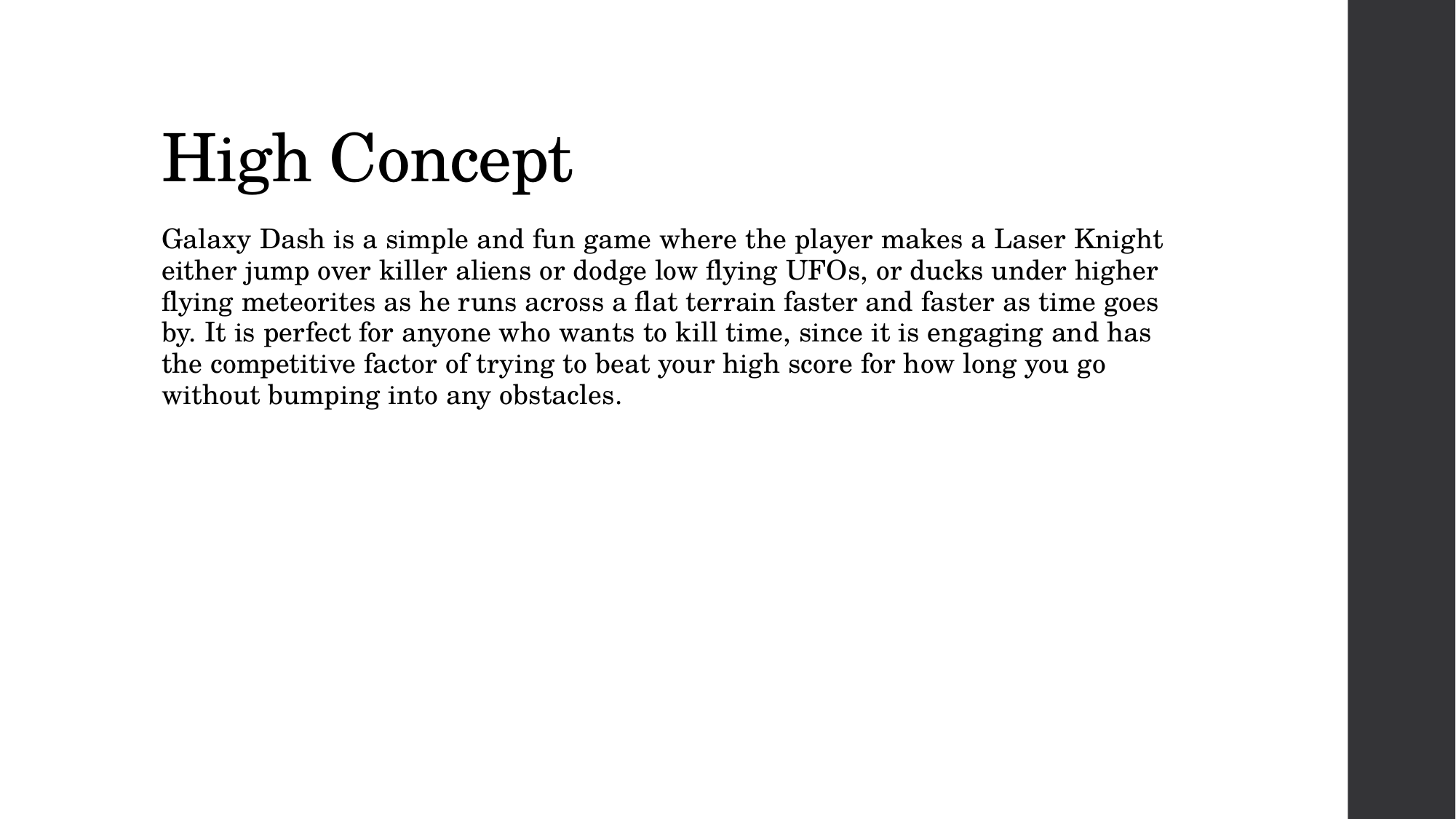

# High Concept
Galaxy Dash is a simple and fun game where the player makes a Laser Knight either jump over killer aliens or dodge low flying UFOs, or ducks under higher flying meteorites as he runs across a flat terrain faster and faster as time goes by. It is perfect for anyone who wants to kill time, since it is engaging and has the competitive factor of trying to beat your high score for how long you go without bumping into any obstacles.